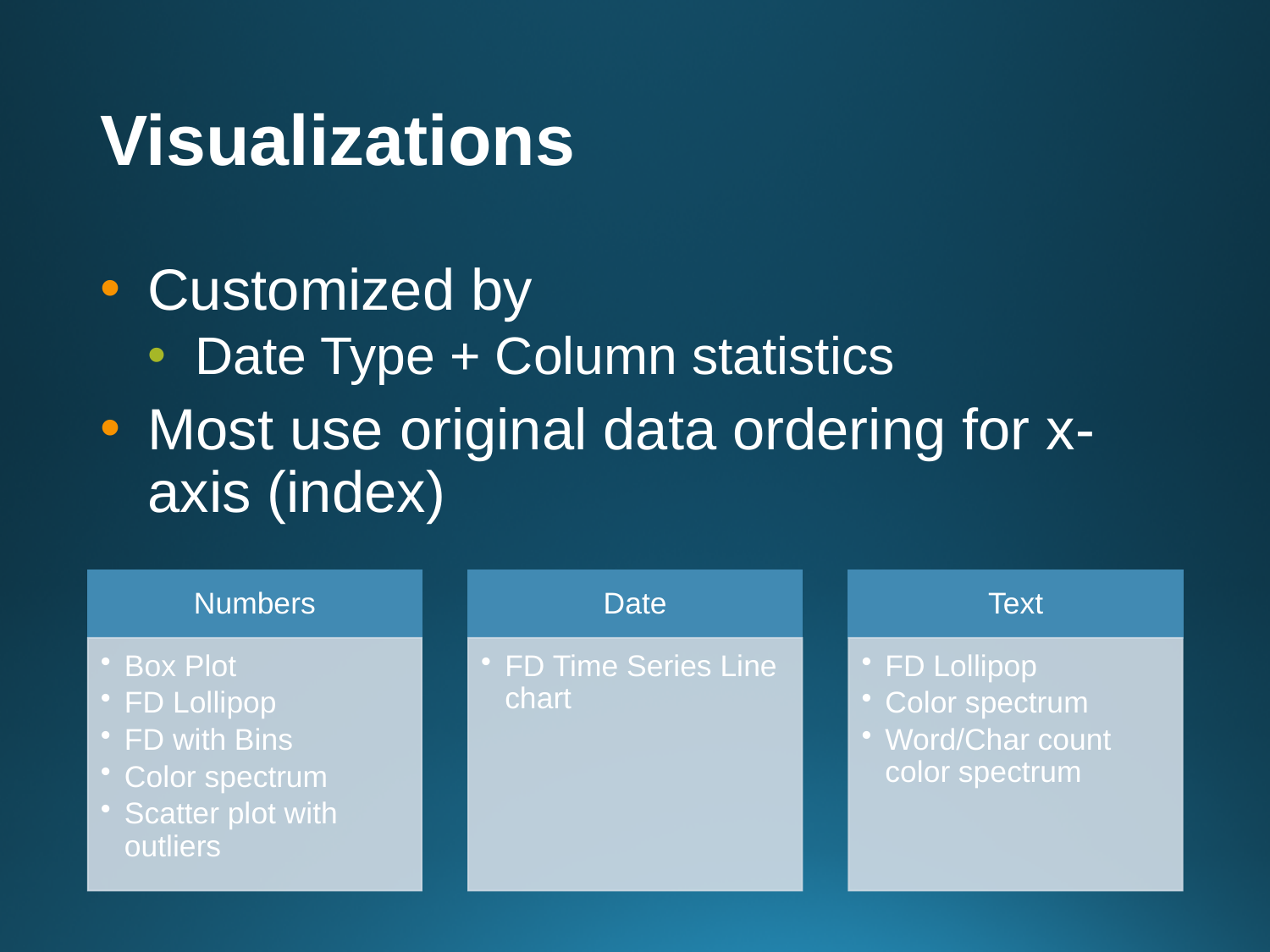

# Visualizations
Customized by
Date Type + Column statistics
Most use original data ordering for x-axis (index)
Numbers
Box Plot
FD Lollipop
FD with Bins
Color spectrum
Scatter plot with outliers
Date
FD Time Series Line chart
Text
FD Lollipop
Color spectrum
Word/Char count color spectrum